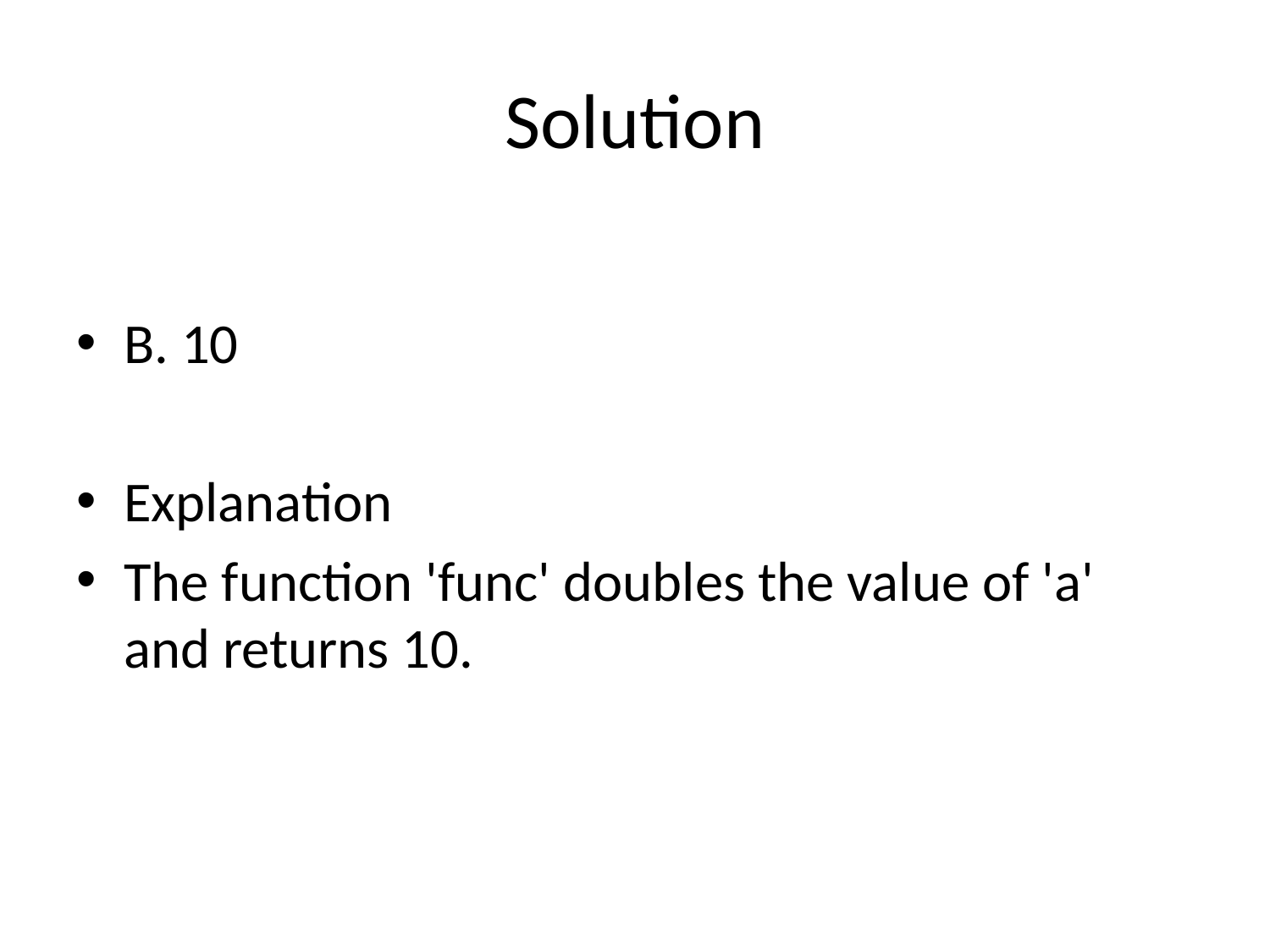

# Solution

B. 10

Explanation
The function 'func' doubles the value of 'a' and returns 10.